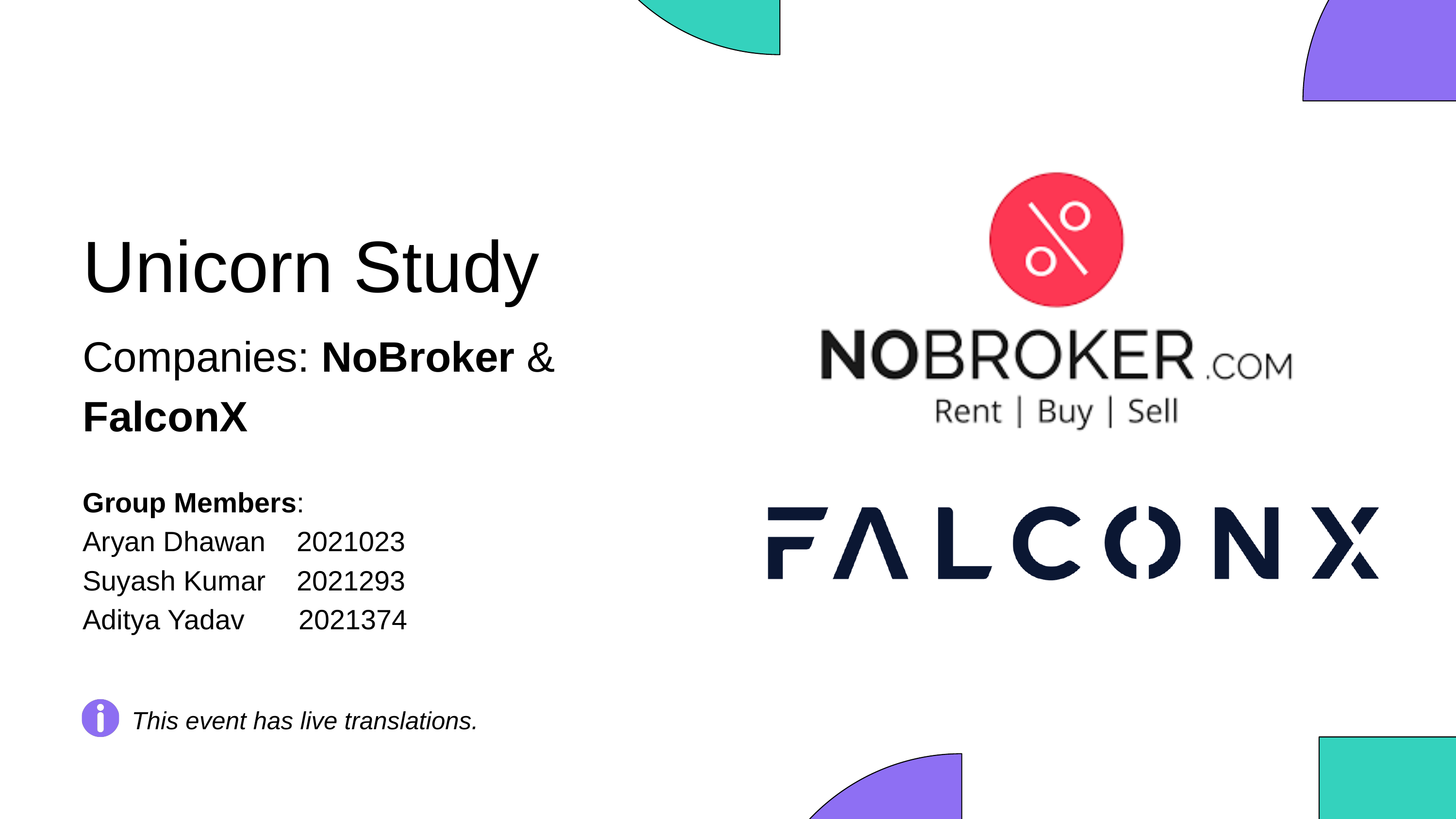

Unicorn Study
Companies: NoBroker &         FalconX

Group Members:
Aryan Dhawan    2021023
Suyash Kumar    2021293
Aditya Yadav       2021374

This event has live translations.